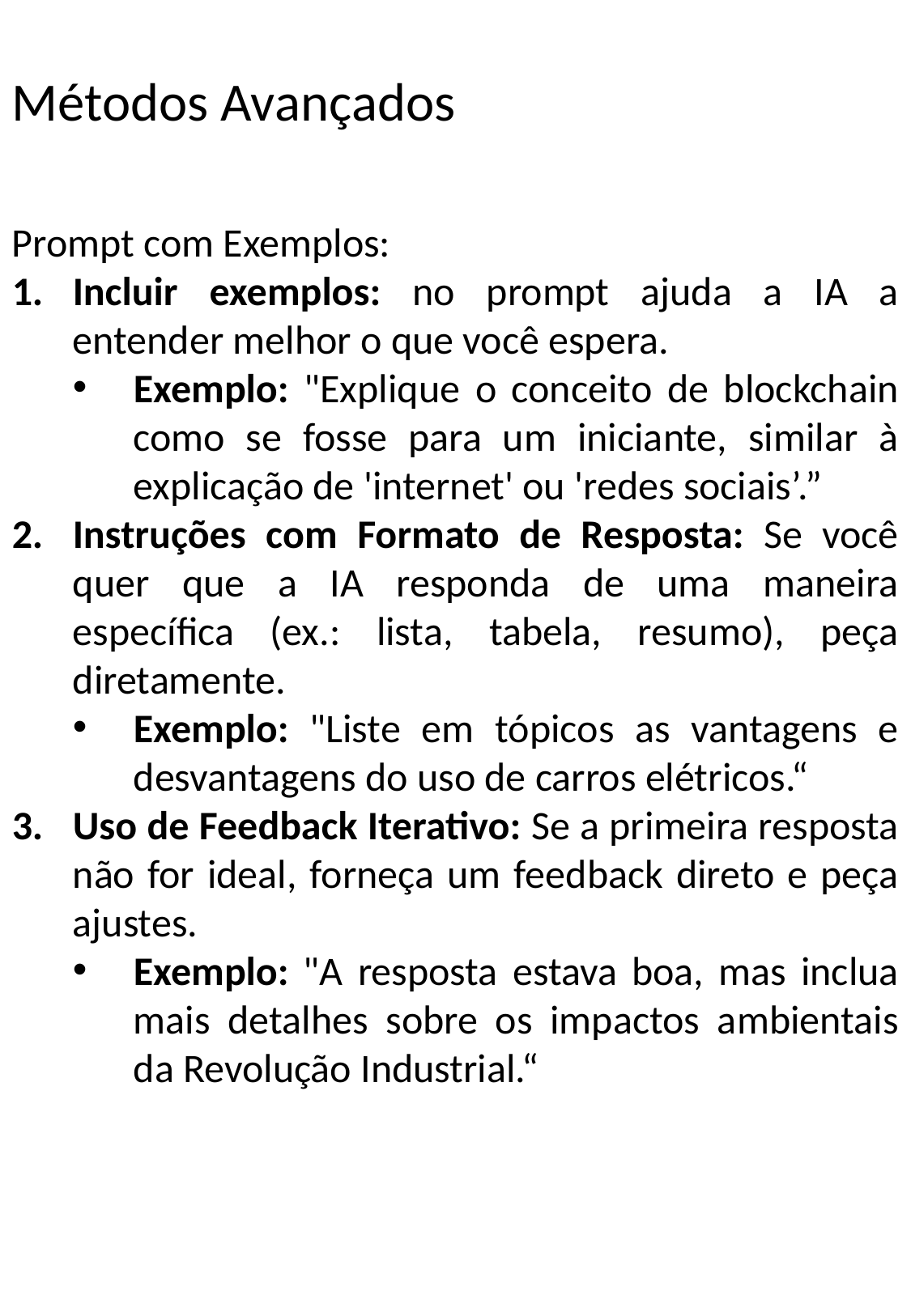

Métodos Avançados
Prompt com Exemplos:
Incluir exemplos: no prompt ajuda a IA a entender melhor o que você espera.
Exemplo: "Explique o conceito de blockchain como se fosse para um iniciante, similar à explicação de 'internet' ou 'redes sociais’.”
Instruções com Formato de Resposta: Se você quer que a IA responda de uma maneira específica (ex.: lista, tabela, resumo), peça diretamente.
Exemplo: "Liste em tópicos as vantagens e desvantagens do uso de carros elétricos.“
Uso de Feedback Iterativo: Se a primeira resposta não for ideal, forneça um feedback direto e peça ajustes.
Exemplo: "A resposta estava boa, mas inclua mais detalhes sobre os impactos ambientais da Revolução Industrial.“